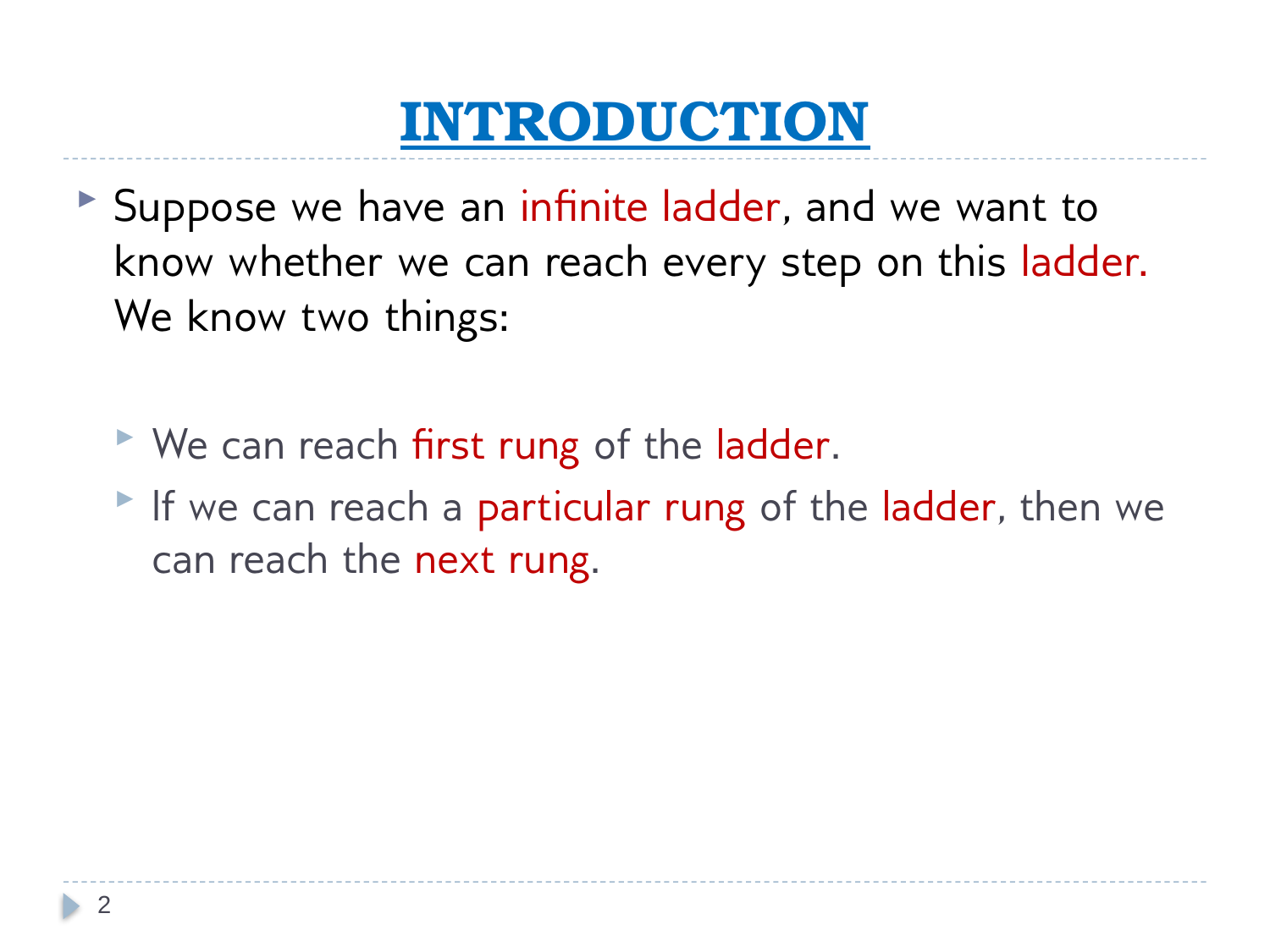

# INTRODUCTION
Suppose we have an infinite ladder, and we want to know whether we can reach every step on this ladder. We know two things:

We can reach first rung of the ladder.
If we can reach a particular rung of the ladder, then we can reach the next rung.

2